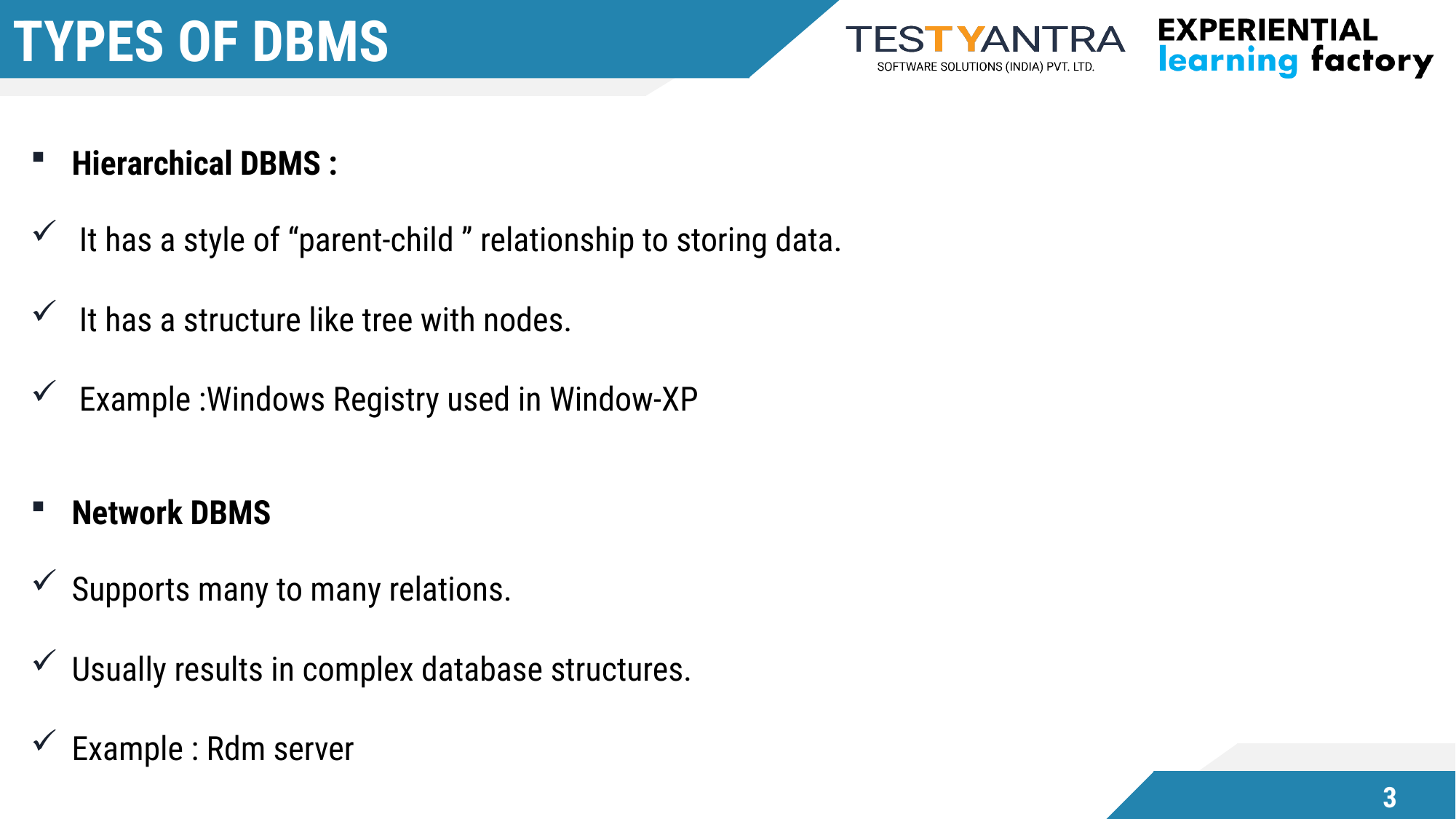

# TYPES OF DBMS

Hierarchical DBMS :

 It has a style of “parent-child ” relationship to storing data.

 It has a structure like tree with nodes.

 Example :Windows Registry used in Window-XP

Network DBMS

Supports many to many relations.

Usually results in complex database structures.

Example : Rdm server

3